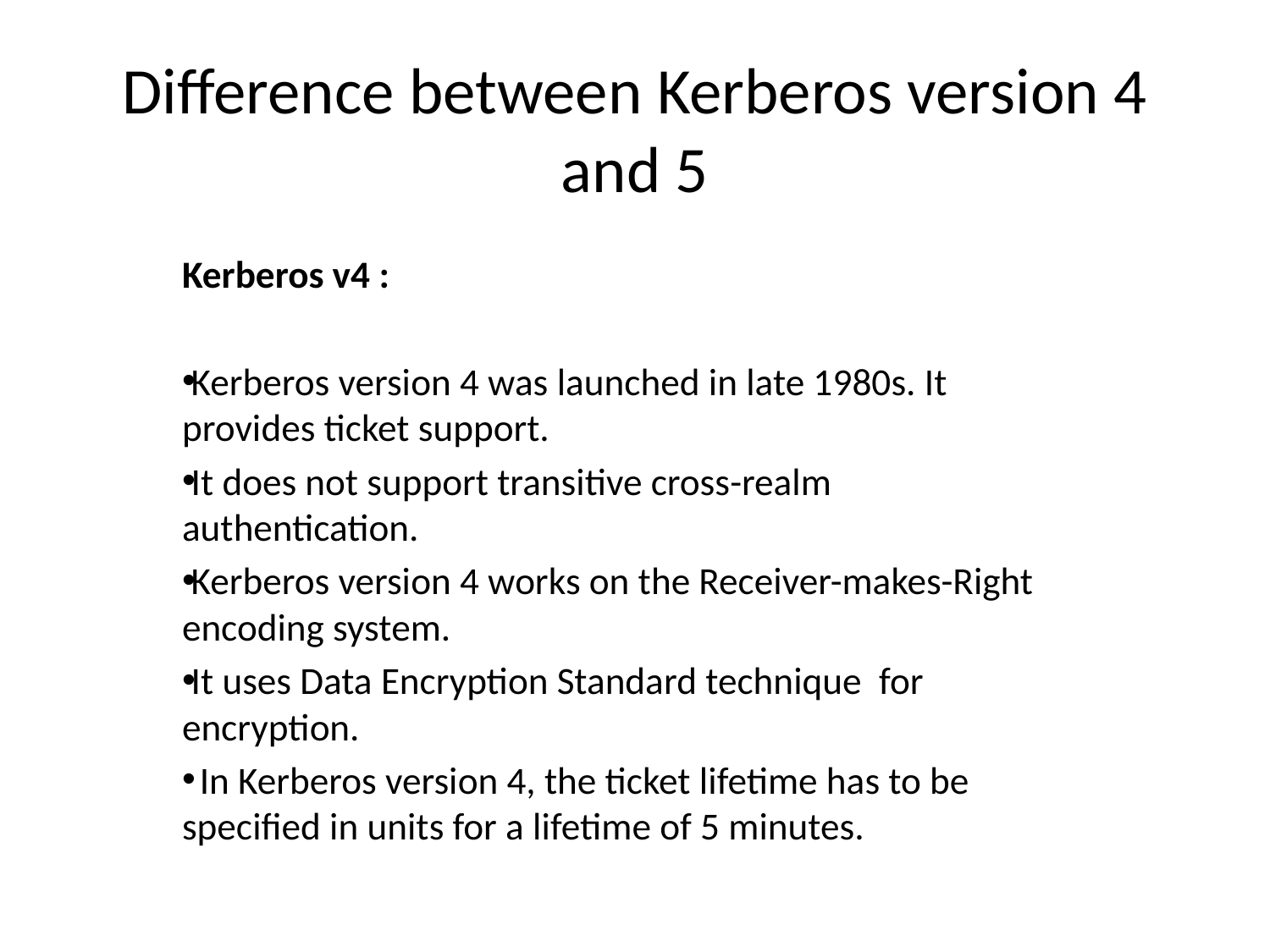

# Difference between Kerberos version 4 and 5
Kerberos v4 :

Kerberos version 4 was launched in late 1980s. It provides ticket support.
It does not support transitive cross-realm authentication.
Kerberos version 4 works on the Receiver-makes-Right encoding system.
It uses Data Encryption Standard technique  for  encryption.
 In Kerberos version 4, the ticket lifetime has to be specified in units for a lifetime of 5 minutes.